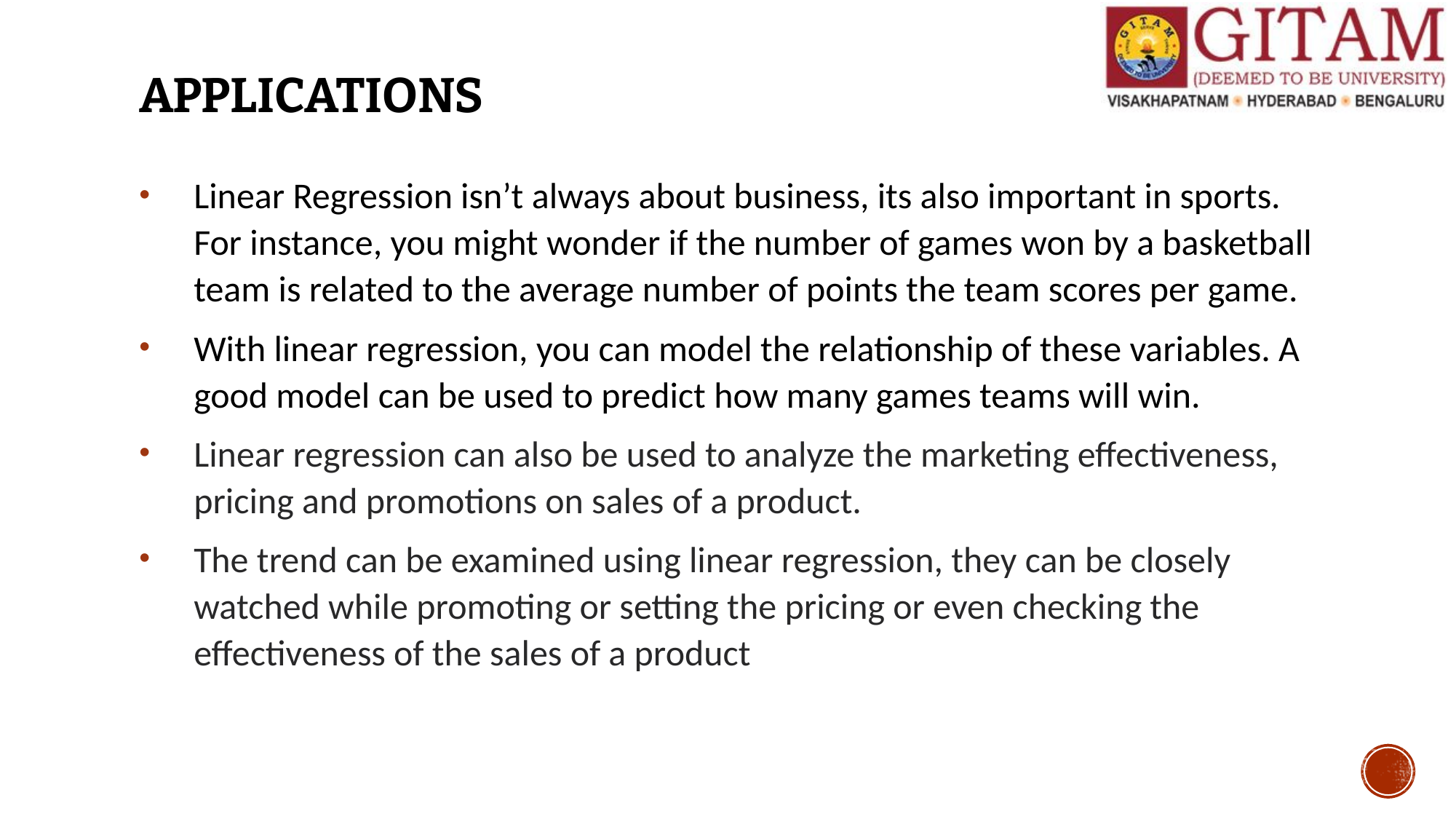

# Applications
Linear Regression isn’t always about business, its also important in sports. For instance, you might wonder if the number of games won by a basketball team is related to the average number of points the team scores per game.
With linear regression, you can model the relationship of these variables. A good model can be used to predict how many games teams will win.
Linear regression can also be used to analyze the marketing effectiveness, pricing and promotions on sales of a product.
The trend can be examined using linear regression, they can be closely watched while promoting or setting the pricing or even checking the effectiveness of the sales of a product